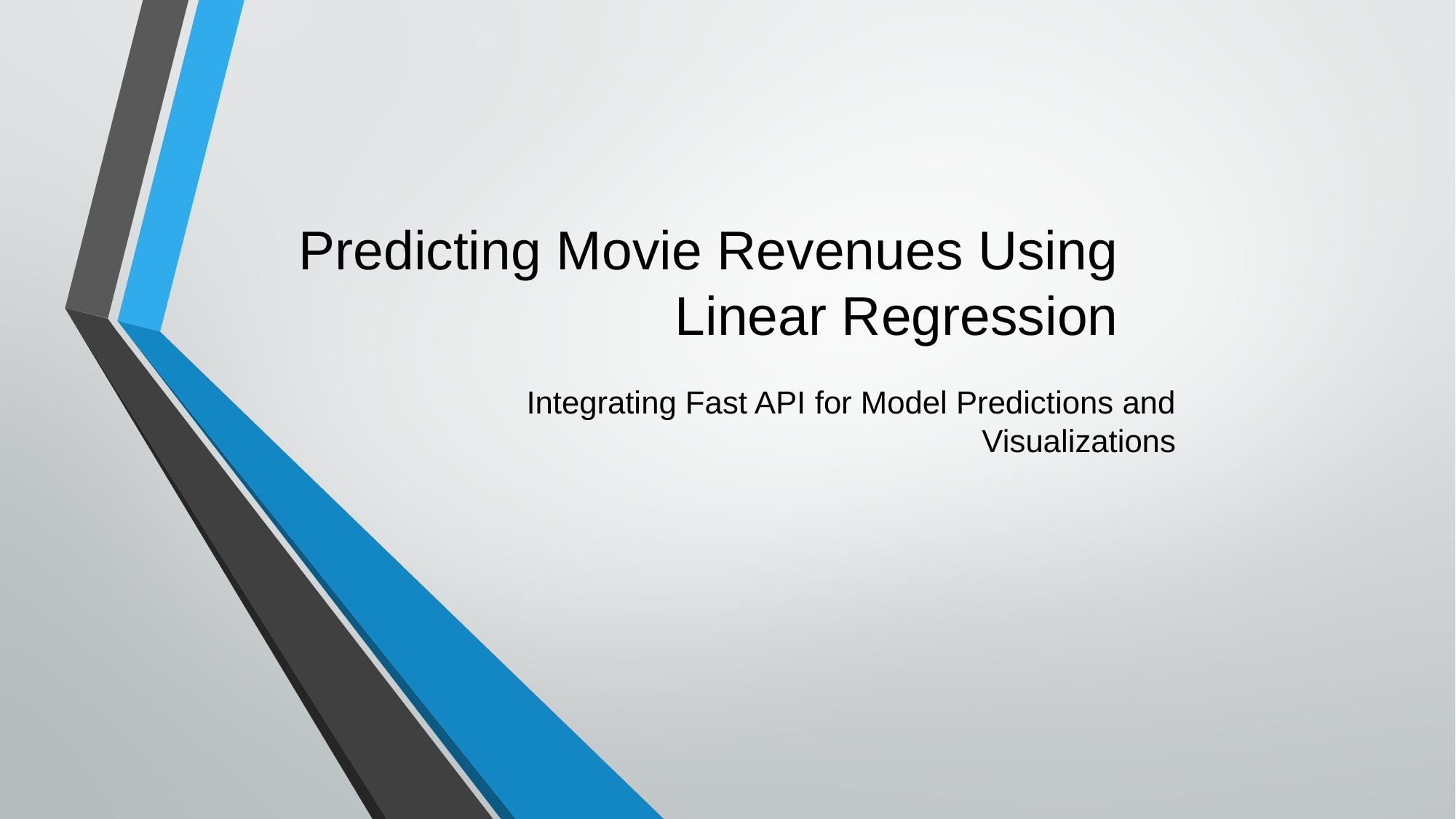

# Predicting Movie Revenues Using Linear Regression
Integrating Fast API for Model Predictions and Visualizations